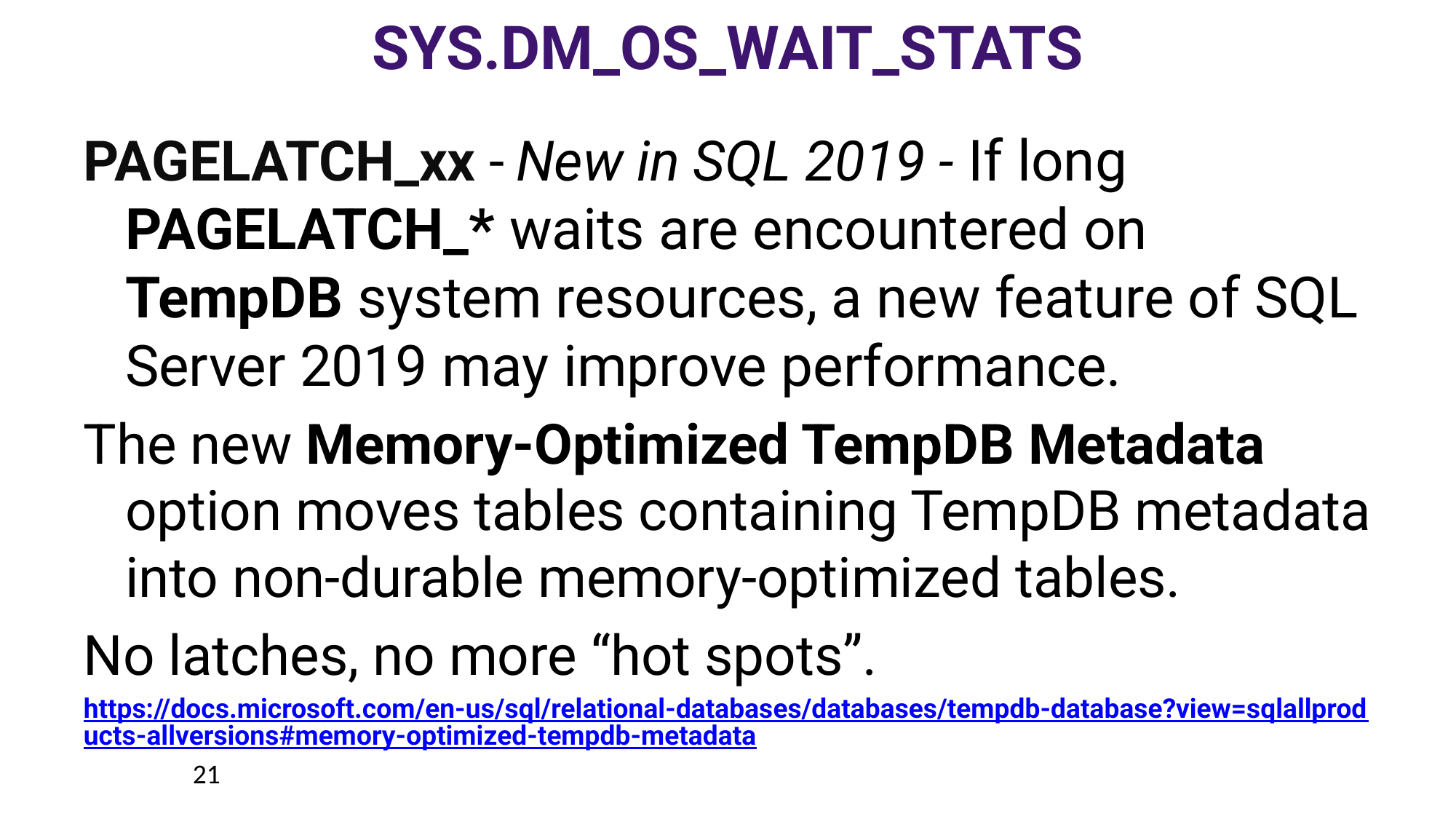

# sys.dm_os_wait_stats
PAGELATCH_xx - New in SQL 2019 - If long PAGELATCH_* waits are encountered on TempDB system resources, a new feature of SQL Server 2019 may improve performance.
The new Memory-Optimized TempDB Metadata option moves tables containing TempDB metadata into non-durable memory-optimized tables.
No latches, no more “hot spots”.
https://docs.microsoft.com/en-us/sql/relational-databases/databases/tempdb-database?view=sqlallproducts-allversions#memory-optimized-tempdb-metadata
21